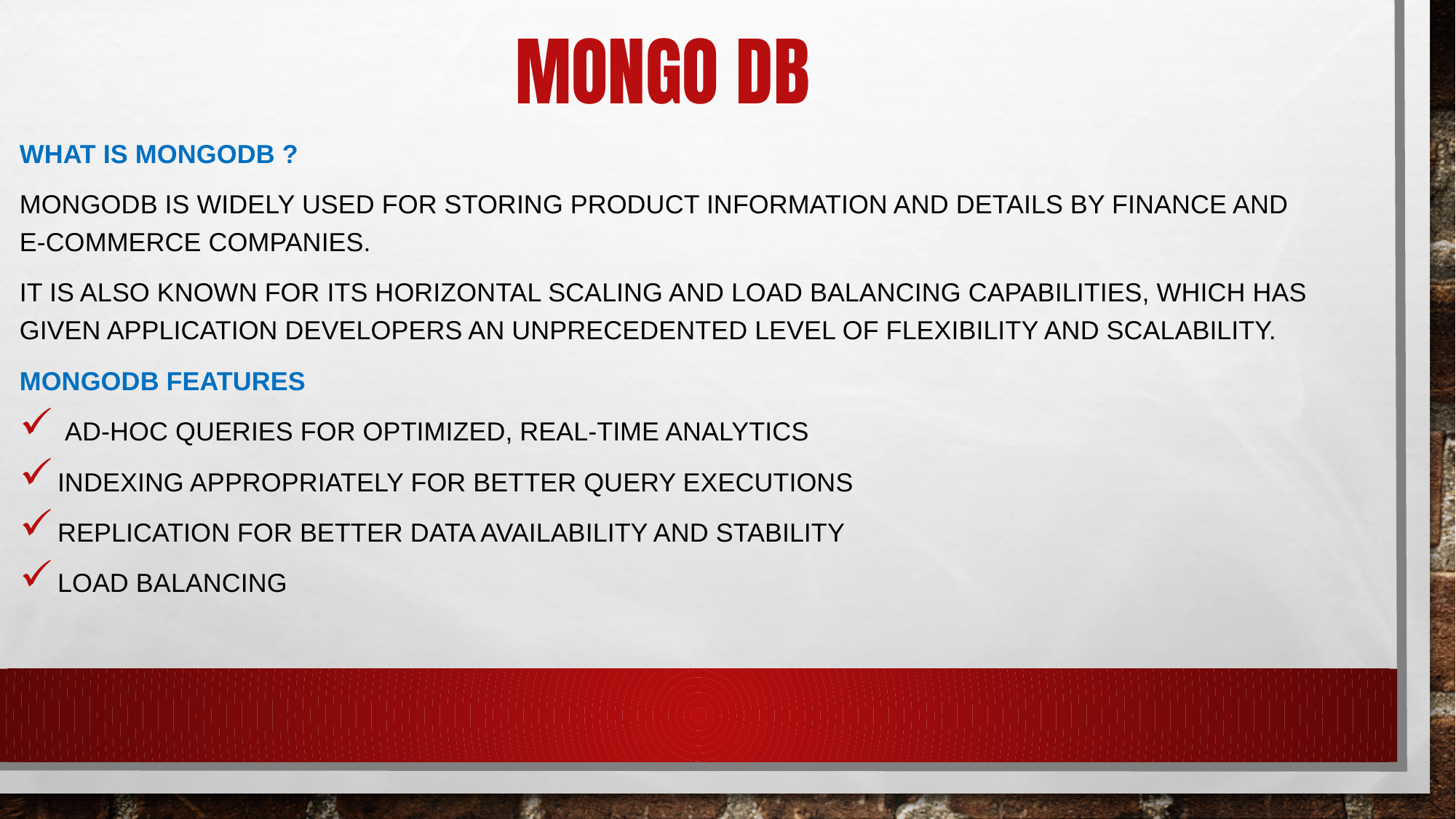

# mongo DB
What is MONGODB ?
MongoDB is widely used for storing product information and details by finance and e-commerce companies.
It is also known for its horizontal scaling and load balancing capabilities, which has given application developers an unprecedented level of flexibility and scalability.
MongoDB Features
 Ad-hoc queries for optimized, real-time analytics
Indexing appropriately for better query executions
Replication for better data availability and stability
Load balancing